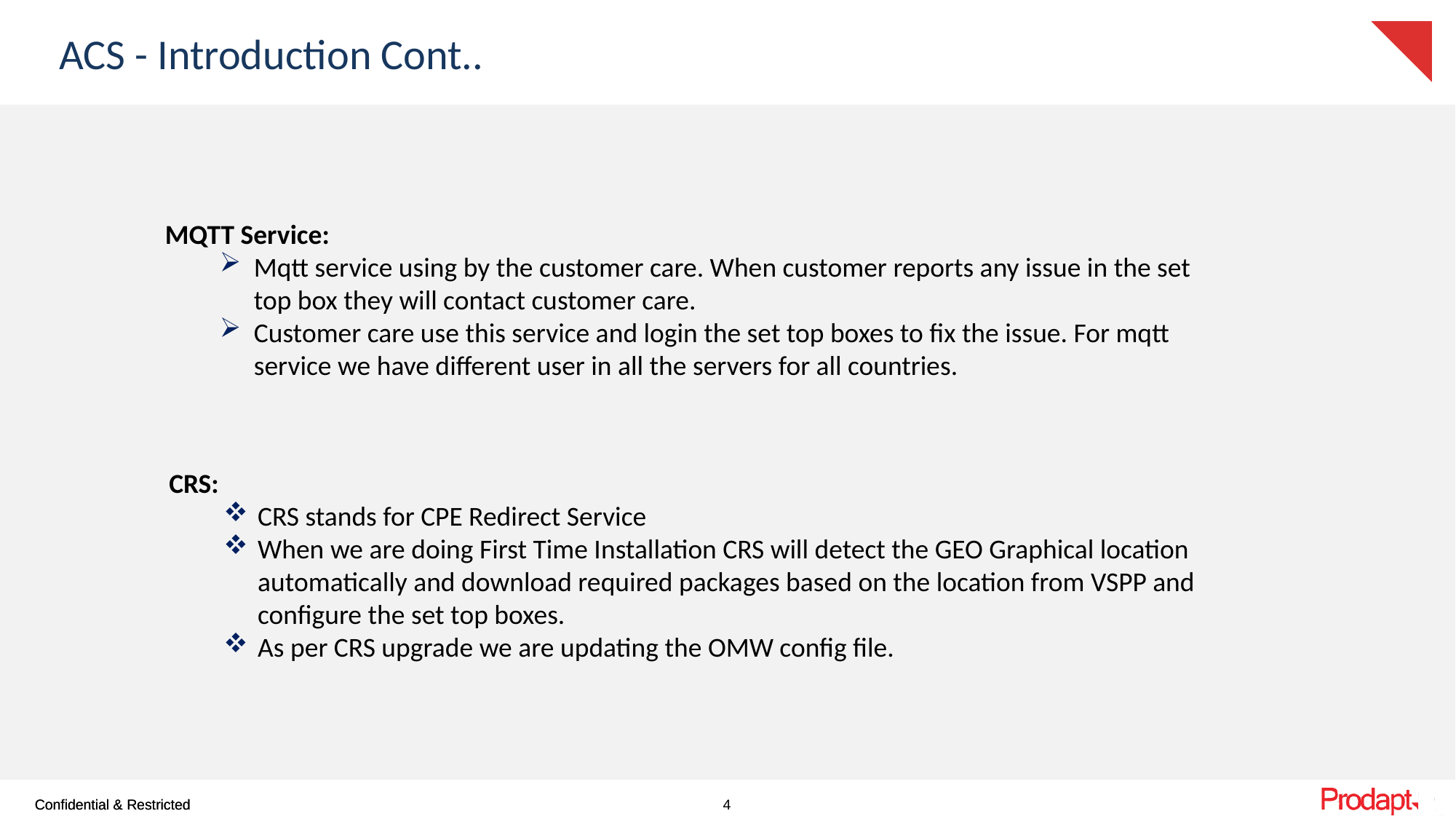

# ACS - Introduction Cont..
MQTT Service:
Mqtt service using by the customer care. When customer reports any issue in the set top box they will contact customer care.
Customer care use this service and login the set top boxes to fix the issue. For mqtt service we have different user in all the servers for all countries.
CRS:
CRS stands for CPE Redirect Service
When we are doing First Time Installation CRS will detect the GEO Graphical location automatically and download required packages based on the location from VSPP and configure the set top boxes.
As per CRS upgrade we are updating the OMW config file.
4